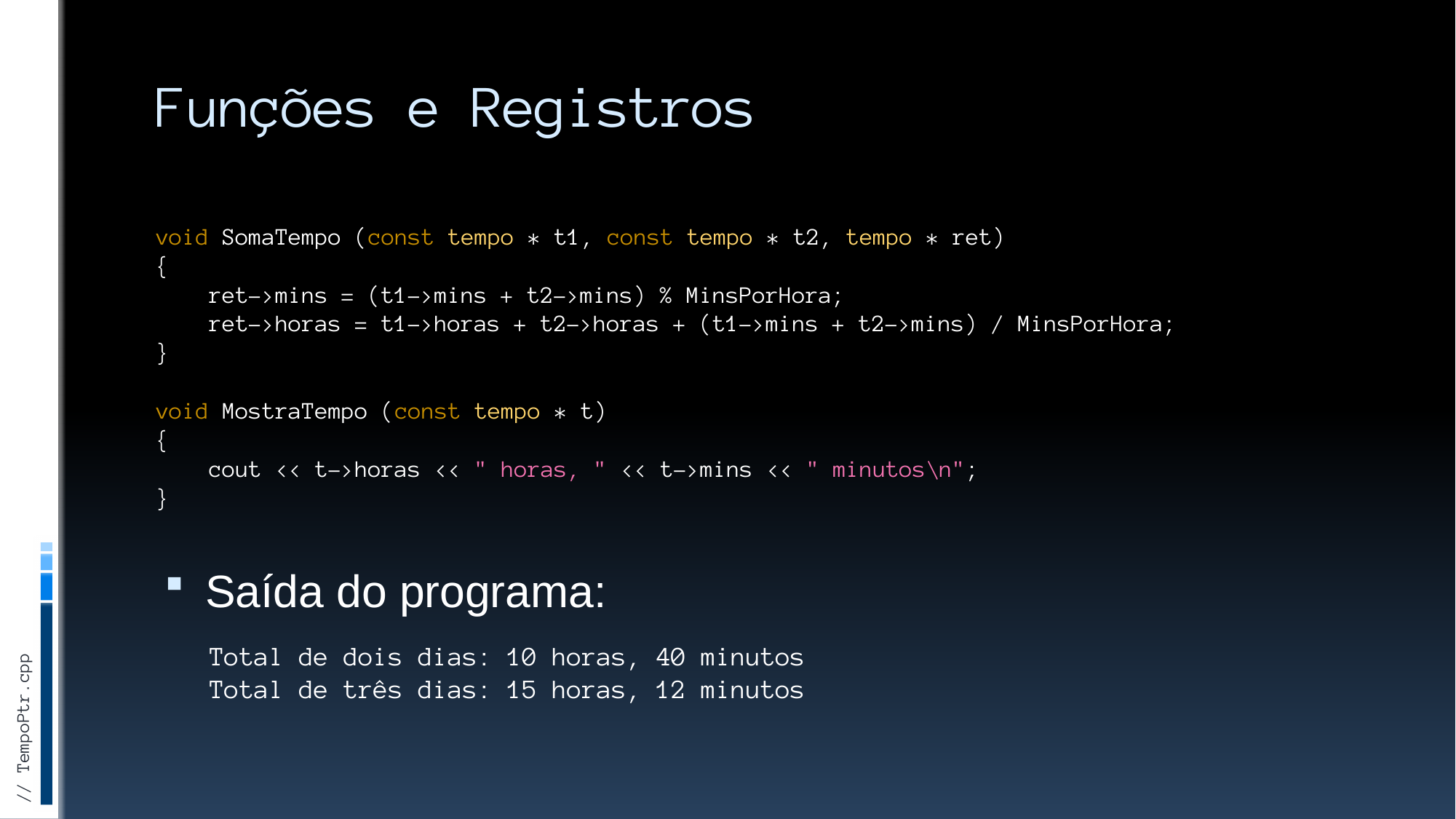

# Funções e Registros

Saída do programa:
void SomaTempo (const tempo * t1, const tempo * t2, tempo * ret)
{
    ret->mins = (t1->mins + t2->mins) % MinsPorHora;
    ret->horas = t1->horas + t2->horas + (t1->mins + t2->mins) / MinsPorHora;
}

void MostraTempo (const tempo * t)
{
    cout << t->horas << " horas, " << t->mins << " minutos\n";
}
Total de dois dias: 10 horas, 40 minutos
Total de três dias: 15 horas, 12 minutos
// TempoPtr.cpp